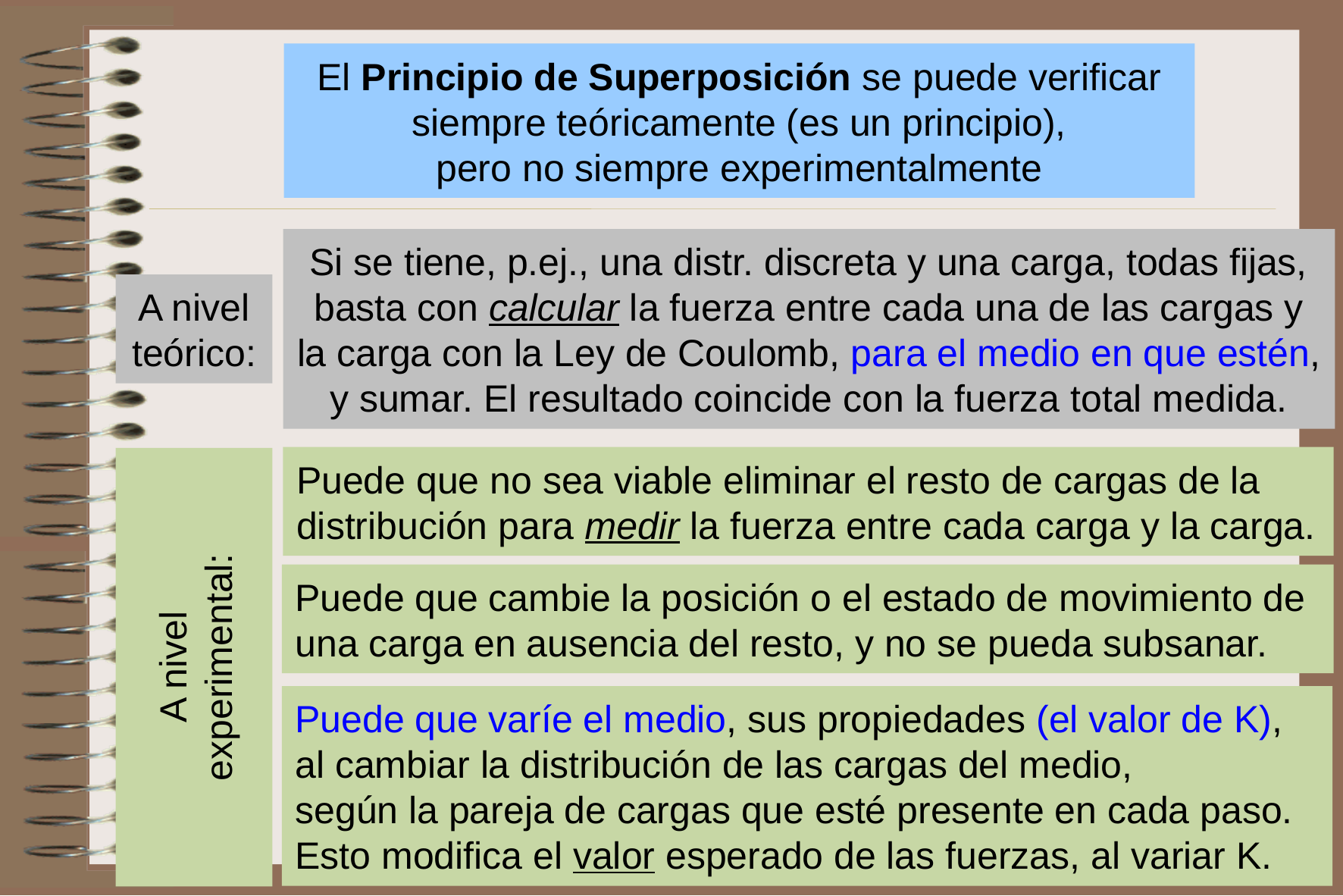

El Principio de Superposición se puede verificar siempre teóricamente (es un principio),
pero no siempre experimentalmente
Si se tiene, p.ej., una distr. discreta y una carga, todas fijas, basta con calcular la fuerza entre cada una de las cargas y la carga con la Ley de Coulomb, para el medio en que estén, y sumar. El resultado coincide con la fuerza total medida.
A nivel teórico:
Puede que no sea viable eliminar el resto de cargas de la distribución para medir la fuerza entre cada carga y la carga.
A nivel
experimental:
Puede que cambie la posición o el estado de movimiento de una carga en ausencia del resto, y no se pueda subsanar.
Puede que varíe el medio, sus propiedades (el valor de K), al cambiar la distribución de las cargas del medio,
según la pareja de cargas que esté presente en cada paso.
Esto modifica el valor esperado de las fuerzas, al variar K.